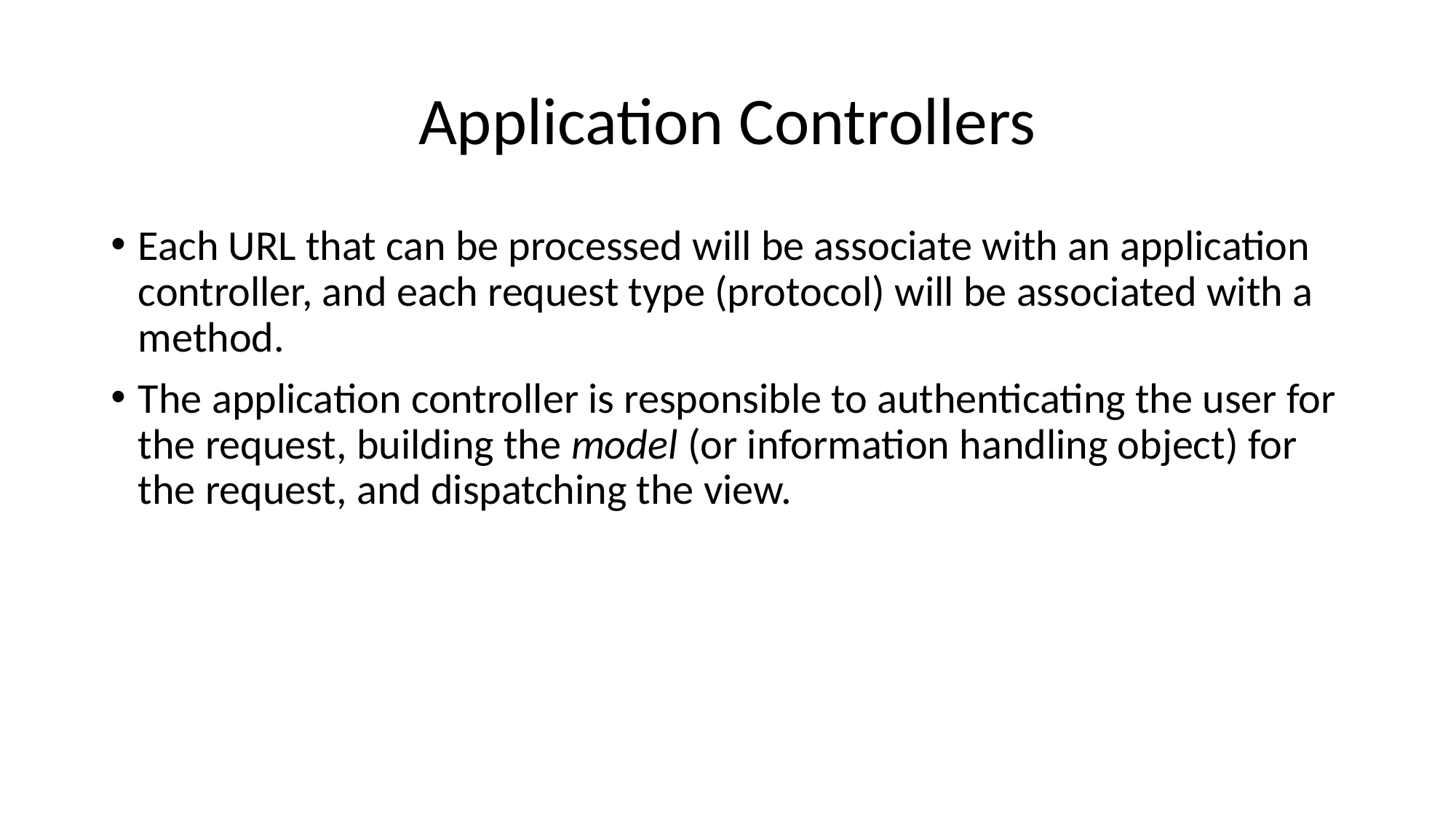

# Application Controllers
Each URL that can be processed will be associate with an application controller, and each request type (protocol) will be associated with a method.
The application controller is responsible to authenticating the user for the request, building the model (or information handling object) for the request, and dispatching the view.